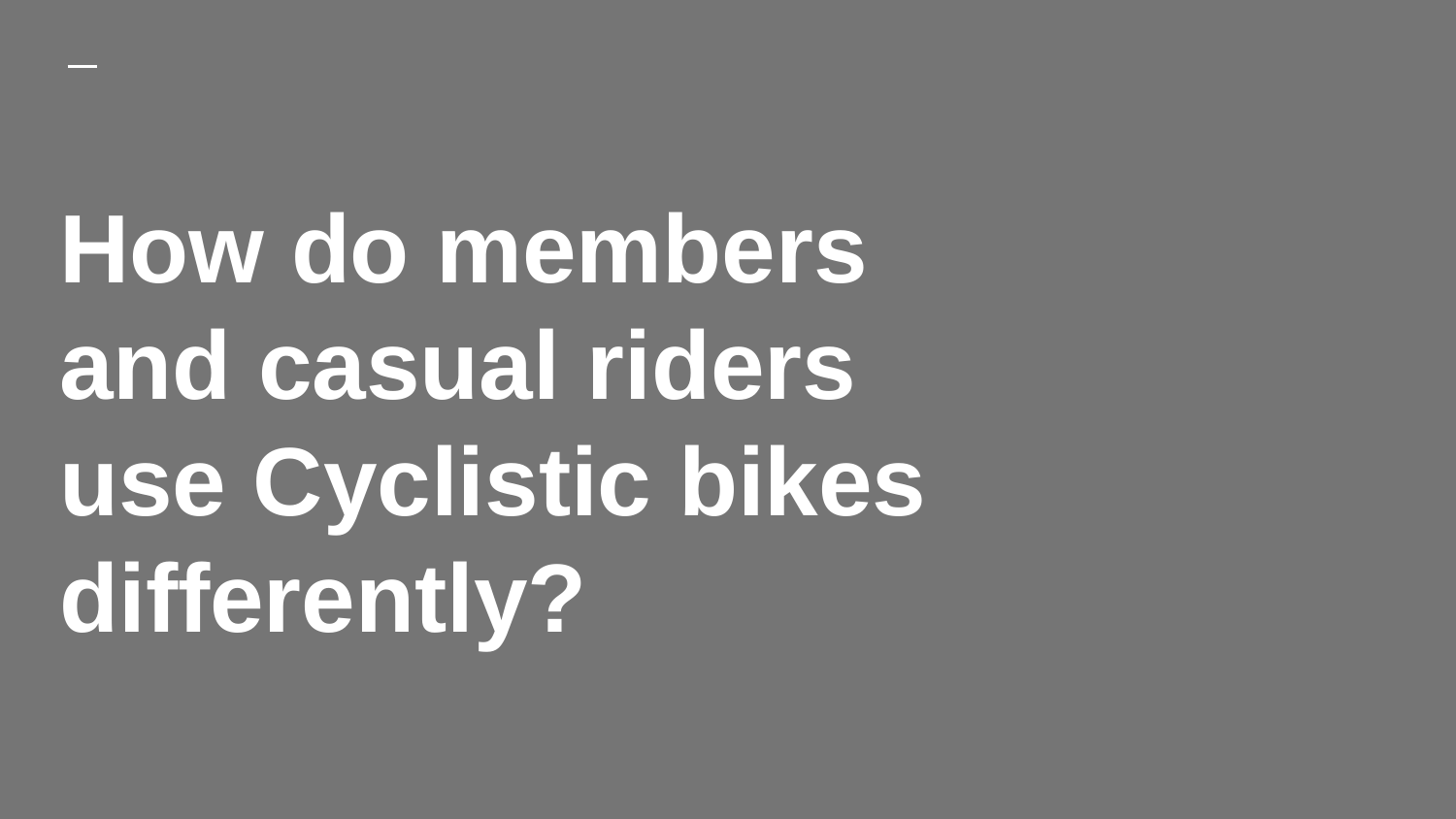

# How do members and casual riders use Cyclistic bikes differently?